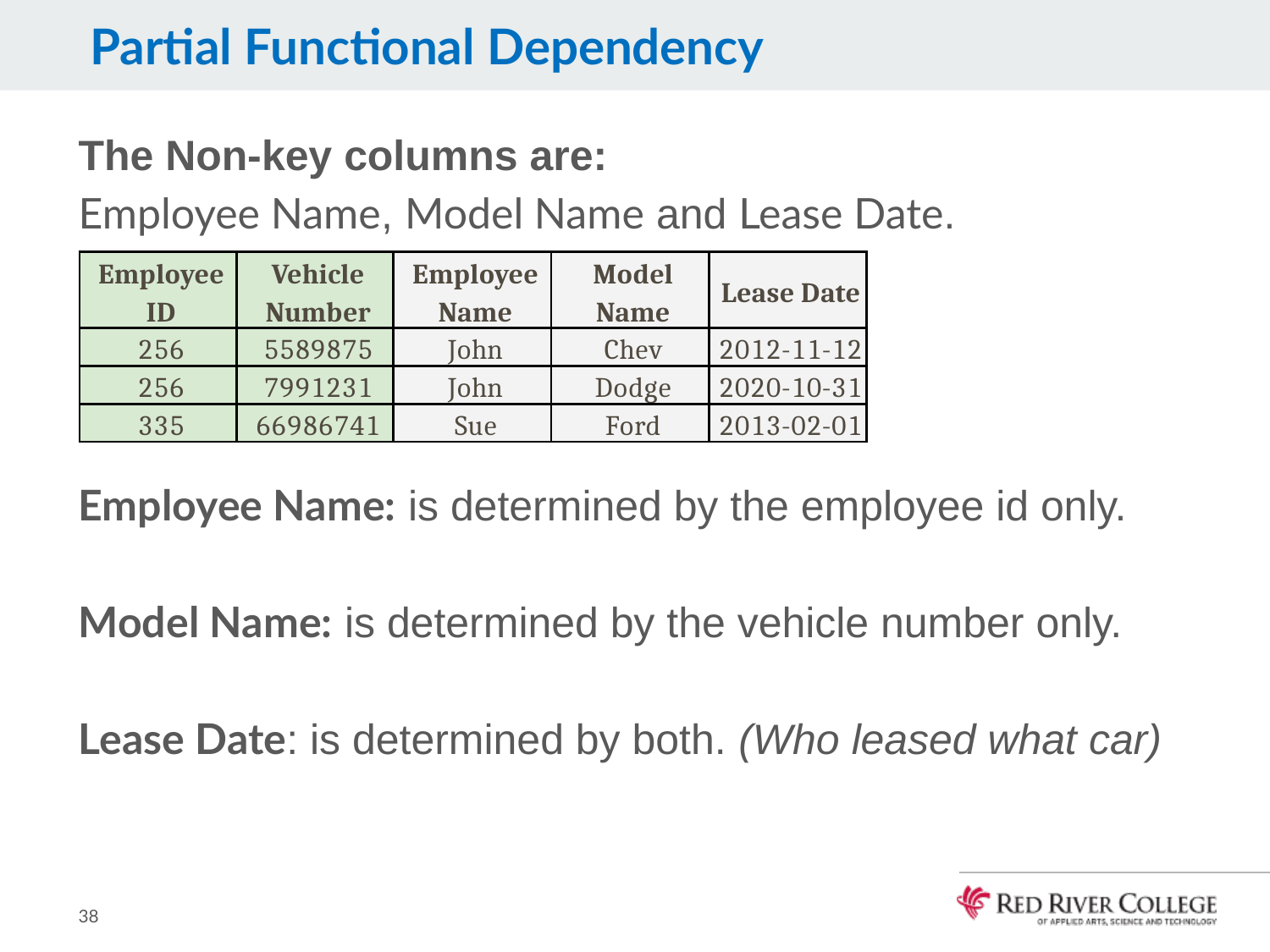

# Partial Functional Dependency
The Non-key columns are:
Employee Name, Model Name and Lease Date.

Employee Name: is determined by the employee id only.

Model Name: is determined by the vehicle number only.

Lease Date: is determined by both. (Who leased what car)
| Employee ID | Vehicle Number | Employee Name | Model Name | Lease Date |
| --- | --- | --- | --- | --- |
| 256 | 5589875 | John | Chev | 2012-11-12 |
| 256 | 7991231 | John | Dodge | 2020-10-31 |
| 335 | 66986741 | Sue | Ford | 2013-02-01 |
38